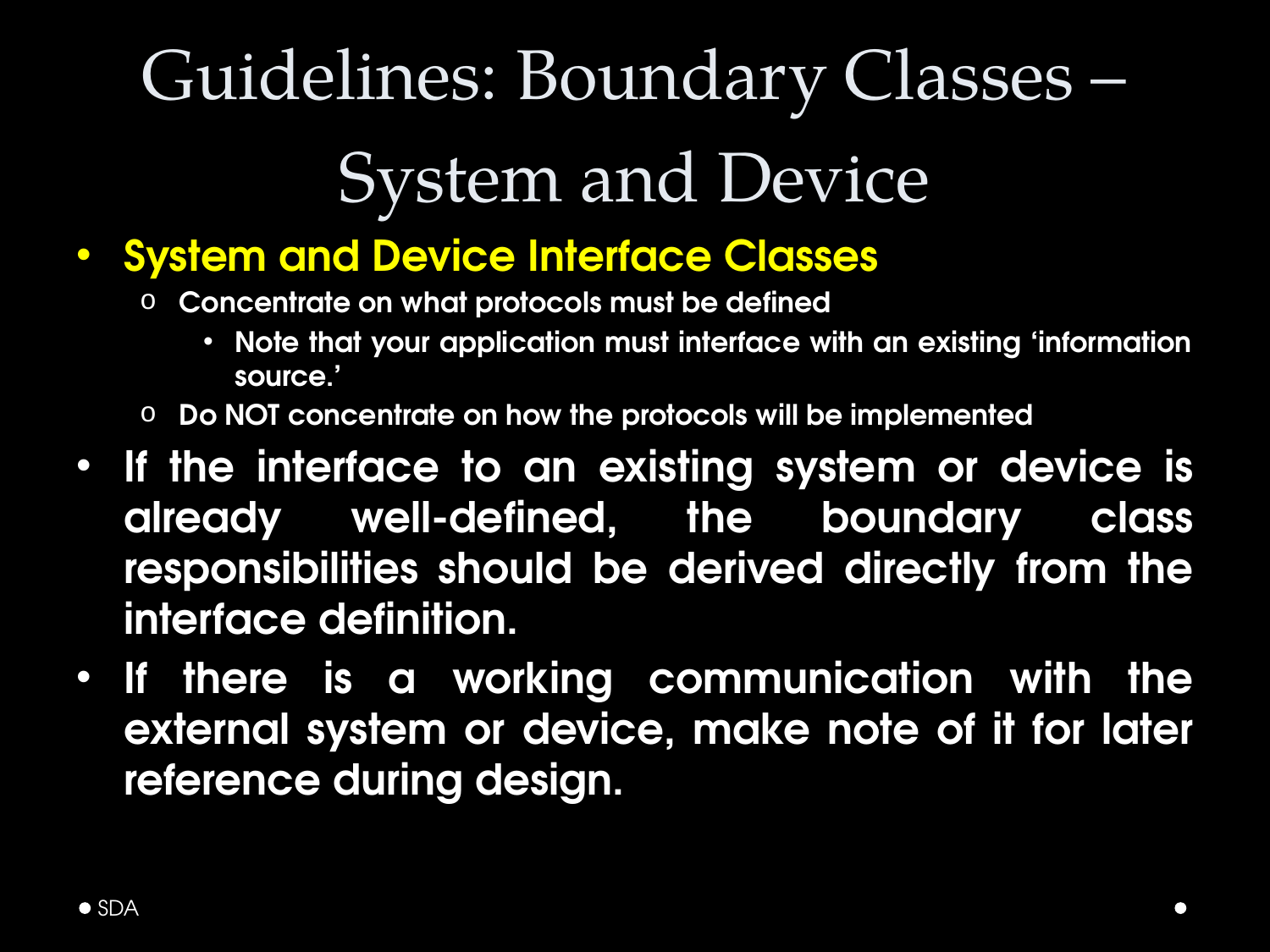

# Guidelines: Boundary Classes – System and Device
System and Device Interface Classes
Concentrate on what protocols must be defined
Note that your application must interface with an existing ‘information source.’
Do NOT concentrate on how the protocols will be implemented
If the interface to an existing system or device is already well-defined, the boundary class responsibilities should be derived directly from the interface definition.
If there is a working communication with the external system or device, make note of it for later reference during design.
SDA